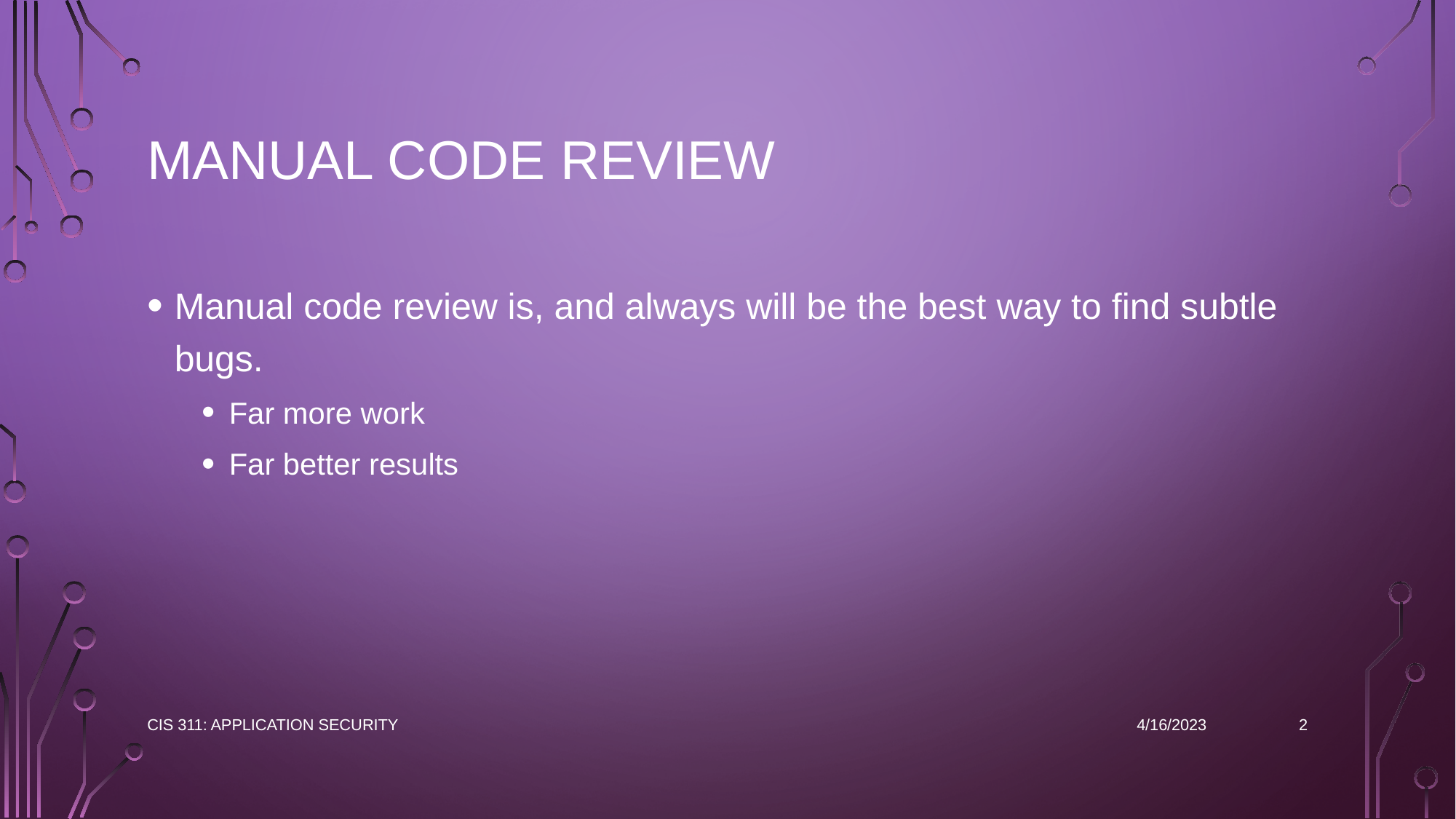

# Manual code review
Manual code review is, and always will be the best way to find subtle bugs.
Far more work
Far better results
2
CIS 311: Application Security
4/16/2023